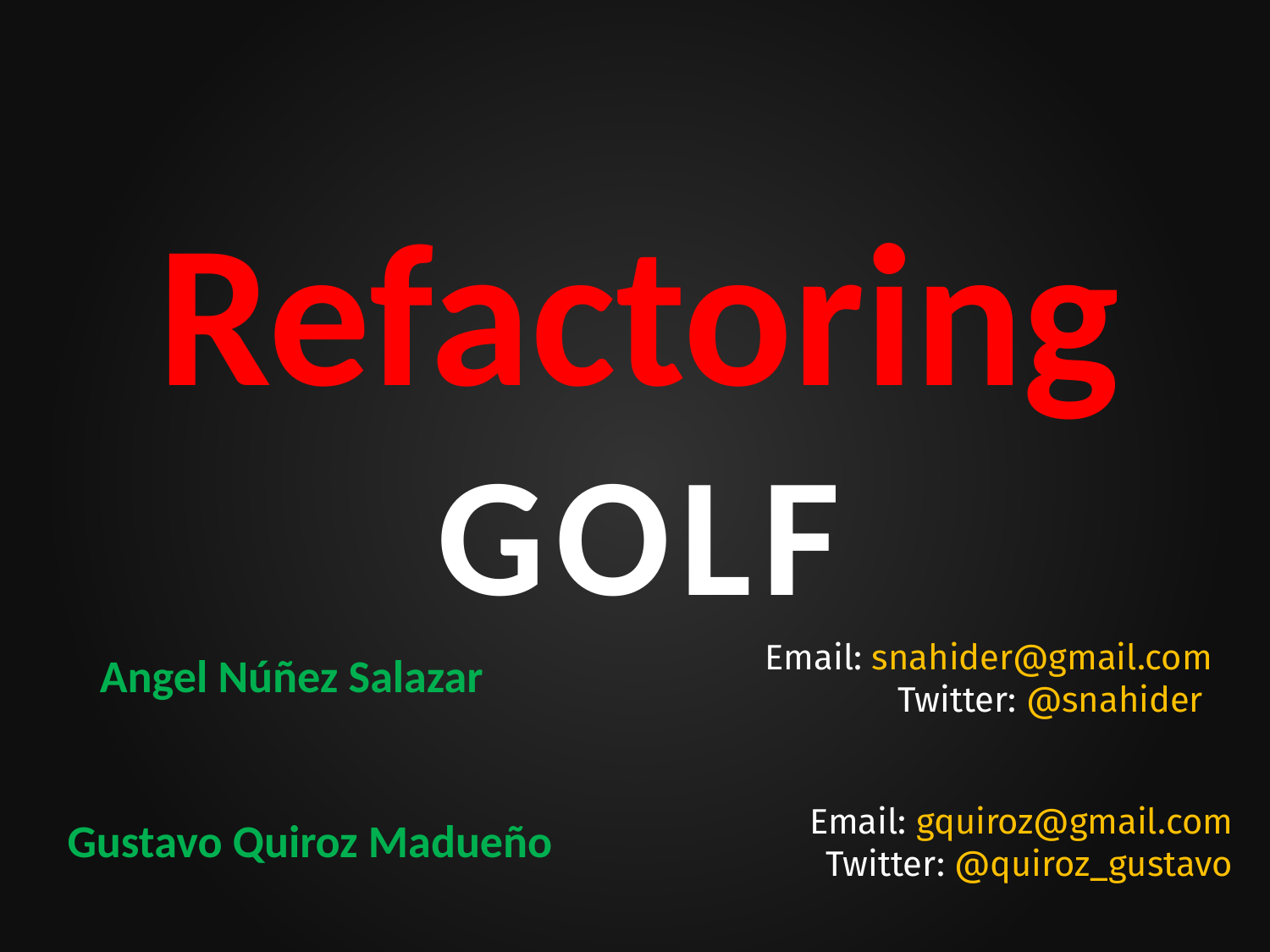

# Refactoring GOLF
Email: snahider@gmail.com
Twitter: @snahider
Angel Núñez Salazar
Email: gquiroz@gmail.com
Twitter: @quiroz_gustavo
Gustavo Quiroz Madueño